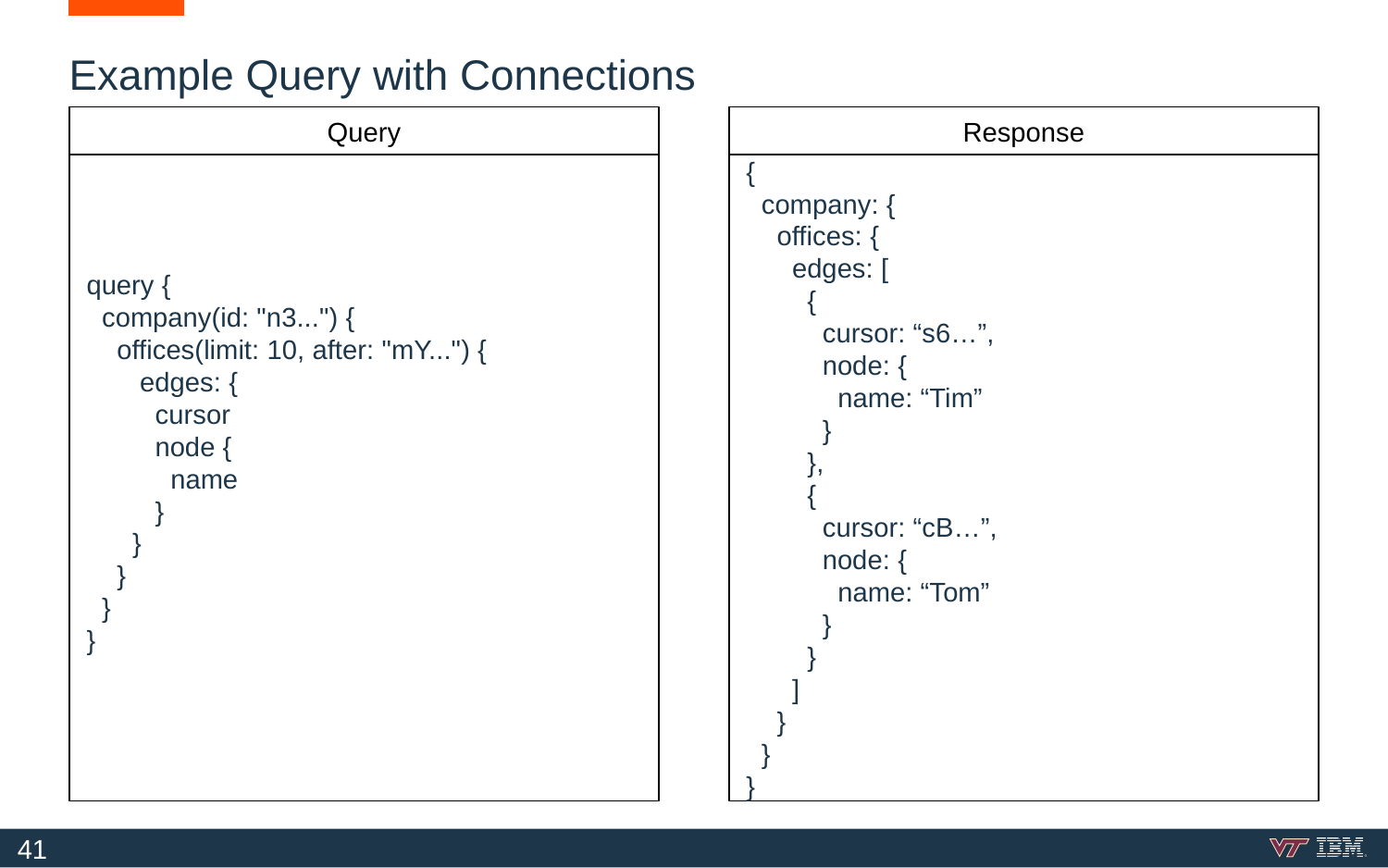

# Example Query with Connections
Query
Response
query {
  company(id: "n3...") {
    offices(limit: 10, after: "mY...") {
       edges: {
         cursor
         node {
           name
         }
      }
    }
  }
}

{
  company: {
    offices: {
      edges: [
        {
          cursor: “s6…”,
          node: {
            name: “Tim”
          }
        },
        {
          cursor: “cB…”,
          node: {
            name: “Tom”
          }
        }
      ]
    }
  }
}